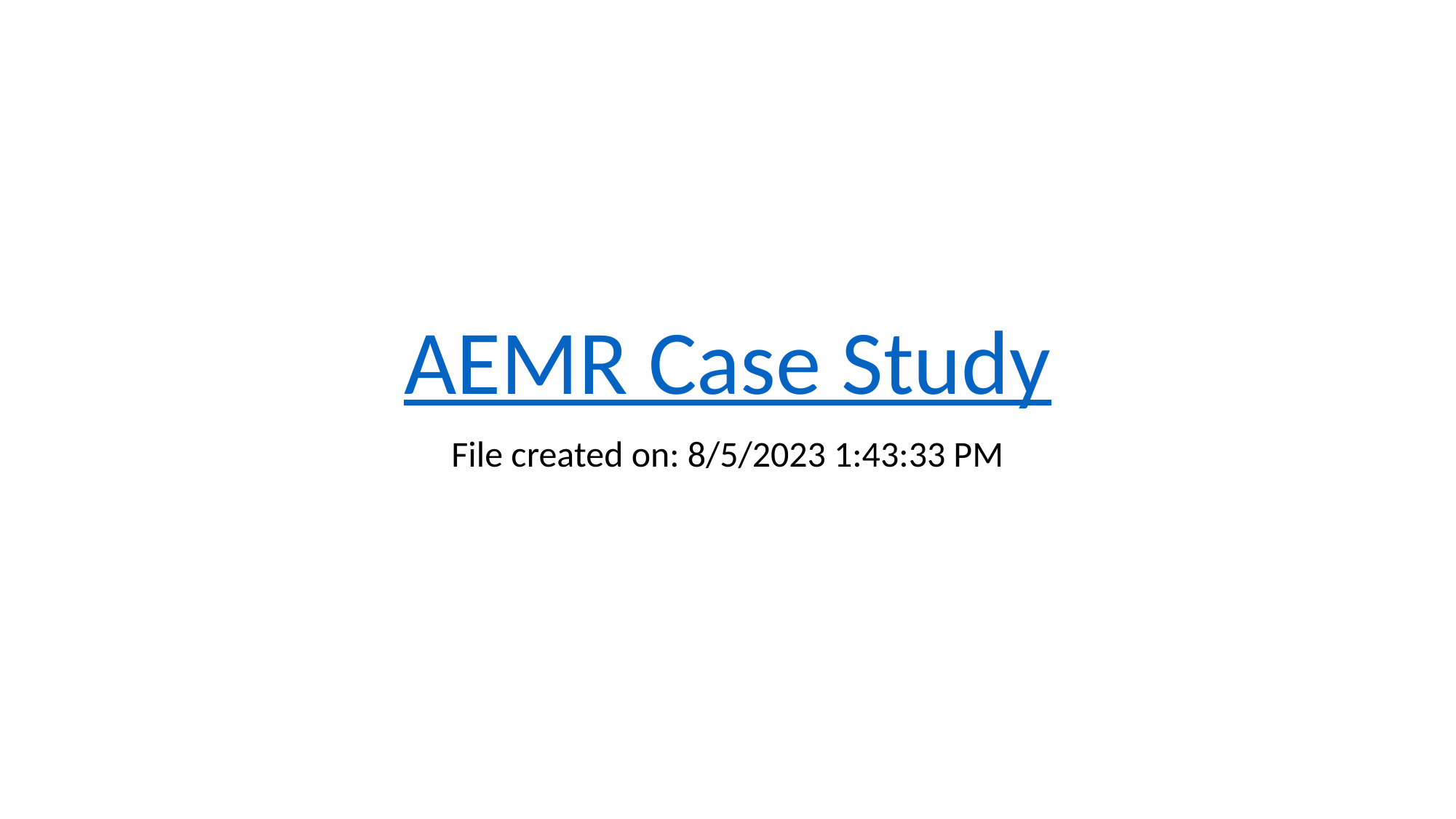

# AEMR Case Study
File created on: 8/5/2023 1:43:33 PM